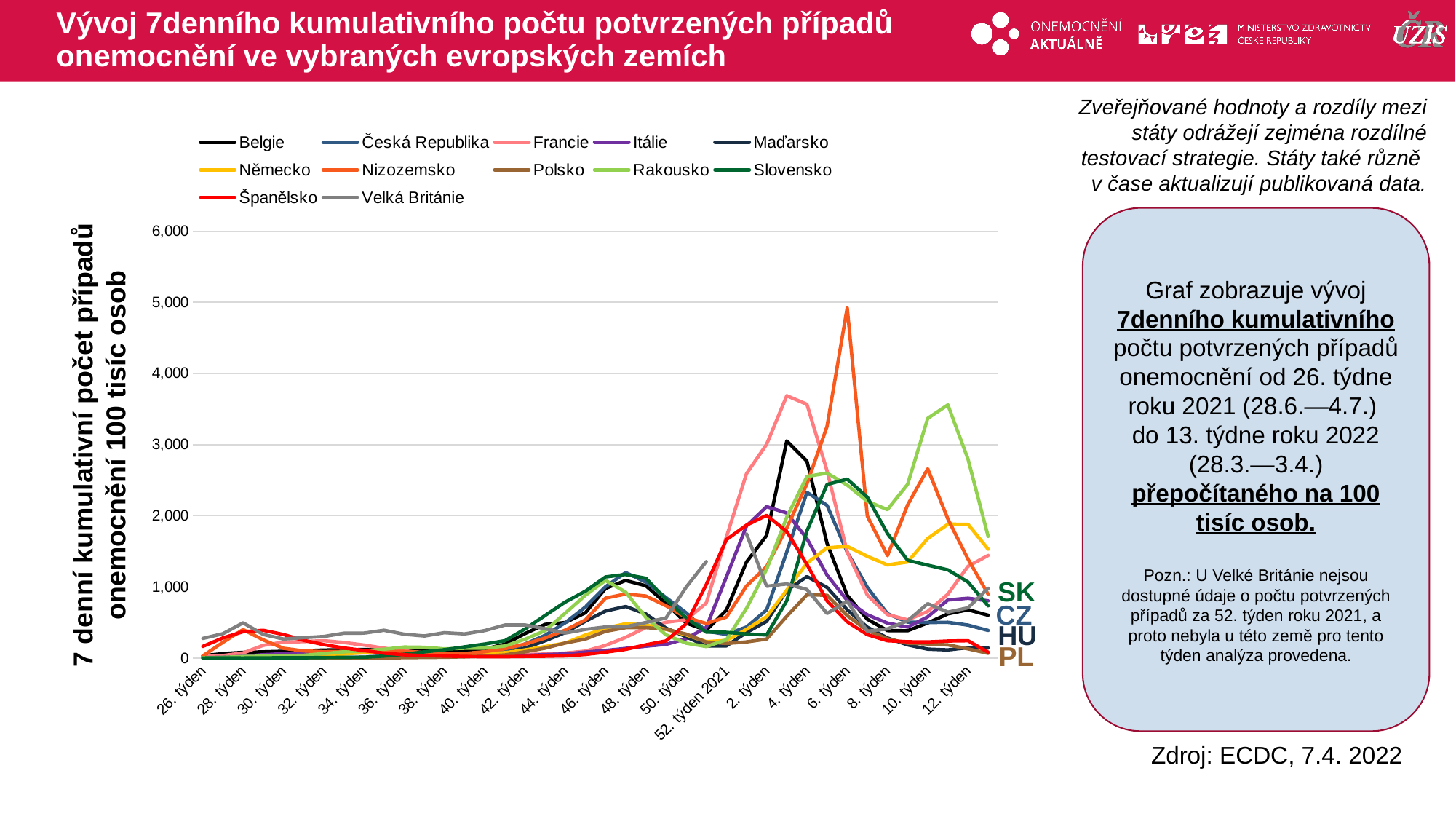

# Vývoj 7denního kumulativního počtu potvrzených případů onemocnění ve vybraných evropských zemích
Zveřejňované hodnoty a rozdíly mezi státy odrážejí zejména rozdílné testovací strategie. Státy také různě
v čase aktualizují publikovaná data.

### Chart

| Category | Belgie | Česká Republika | Francie | Itálie | Maďarsko | Německo | Nizozemsko | Polsko | Rakousko | Slovensko | Španělsko | Velká Británie |
|---|---|---|---|---|---|---|---|---|---|---|---|---|
| 26. týden | 35.322379634869 | 9.510059857270553 | 23.156491357662905 | 8.799243908870952 | 2.2519004504415054 | 5.264125450386032 | 33.39348910259522 | 1.630743847340457 | 7.111509365621908 | 4.19577370158668 | 166.77084430621136 | 278.56506264198623 |
| 27. týden | 65.20320348815008 | 12.736186357524575 | 37.88163721875164 | 13.344737475362786 | 2.835347385328623 | 6.713022473619282 | 224.6549420841547 | 1.4753094580139838 | 12.279430863546201 | 4.287384481097306 | 285.8029349488283 | 345.2872069401609 |
| 28. týden | 82.80364228409955 | 15.064608092490522 | 75.2047497886816 | 27.132119842482805 | 3.3266711199704058 | 10.952699572308445 | 402.7324870164357 | 1.6570886590907066 | 24.63750401075647 | 3.9392635189569267 | 373.15496667900067 | 497.83085810795717 |
| 29. týden | 90.1545158837885 | 12.652026535778818 | 181.43435546909117 | 50.228458418073004 | 4.073892633071451 | 15.194781479334923 | 258.3643854101531 | 1.9442471071684286 | 28.457272074439636 | 5.826445576875827 | 392.6806155265374 | 333.86050159989304 |
| 30. týden | 97.92196791651769 | 11.13714974435519 | 226.51293929300525 | 63.60169954176864 | 3.9305898771342638 | 18.65289586839619 | 140.1458042571672 | 2.360495132822374 | 36.52372345598234 | 7.6586611670883515 | 333.3325305042312 | 270.8071863147888 |
| 31. týden | 106.24485785996715 | 11.249362840016198 | 234.70215841256362 | 68.85978431658178 | 3.7361075655052254 | 24.553093124002466 | 103.60426216502749 | 2.74512938437602 | 41.19732202801822 | 7.731949790696853 | 251.9235468381273 | 290.36790744054247 |
| 32. týden | 115.87823412402236 | 11.99745014442293 | 246.3687876461953 | 74.19667329560926 | 5.046304191216647 | 38.562304093040304 | 92.55735359040325 | 3.427460008707487 | 66.29544512880707 | 10.406984552407136 | 191.68389897080266 | 305.50017416285425 |
| 33. týden | 120.03533973706958 | 12.175120879219527 | 221.9437323255172 | 73.68025425522583 | 6.315557172374586 | 59.69575976137857 | 97.1875191188209 | 3.556549586283711 | 90.60714539295527 | 12.40409954573879 | 144.77966503181082 | 351.36567935789117 |
| 34. týden | 122.5087741832459 | 12.343440522711042 | 185.58615438785876 | 76.51217555135446 | 11.32091771903775 | 79.81438631136922 | 102.42086998282646 | 4.246783654140254 | 106.00979837916006 | 15.042489995644823 | 109.67068076992324 | 353.678349308461 |
| 35. týden | 119.42782952221926 | 16.429867423032803 | 141.557775156277 | 69.06936996608803 | 14.954666173159271 | 89.87730679887052 | 101.4385395791547 | 6.014520522582008 | 127.01852272941751 | 31.33088659263416 | 72.32856397916245 | 393.0216550685681 |
| 36. týden | 119.41915080486424 | 24.38764612365939 | 104.76496391514847 | 58.63871136146034 | 19.62224165225621 | 86.18231878858357 | 96.02710542559464 | 8.56469830000618 | 157.95864404525122 | 56.24901861952449 | 49.031731059687516 | 337.5748787504906 |
| 37. týden | 125.6244337136926 | 28.707850306608258 | 75.8316045807102 | 49.794196952296026 | 26.87950264936088 | 73.91779626826893 | 80.54534847883839 | 11.539027546609372 | 154.45344511622432 | 90.23661781796682 | 37.77099654796162 | 312.8848496212812 |
| 38. týden | 118.43845574374872 | 30.587419658930166 | 58.89018537908434 | 40.580811800000696 | 31.004574838124185 | 64.45968507760274 | 66.70655349377873 | 14.115550135783794 | 132.1527403914858 | 120.21166487384372 | 30.587788791888823 | 359.53789680710935 |
| 39. týden | 115.56580029924218 | 42.126666329403974 | 49.68789761458876 | 36.417602458208286 | 37.01305467634766 | 67.92140667916999 | 66.31017455896381 | 20.80186335799717 | 141.48870292360553 | 160.53873001442136 | 25.684193144287363 | 341.9930480906199 |
| 40. týden | 129.50382037137967 | 56.031739100064065 | 43.35547586478332 | 30.653158754188023 | 46.89070892487517 | 69.7490610155306 | 92.67799065752084 | 30.970960693593558 | 143.6232791944873 | 200.5543185046629 | 21.90667094785849 | 389.10010735696017 |
| 41. týden | 198.4909446263118 | 90.01360490273977 | 48.607984264340445 | 29.481155802148997 | 70.95533601118416 | 78.58192203849447 | 135.17096139412791 | 46.946454538944984 | 172.56363958286335 | 246.3413861040739 | 22.464425903035906 | 466.7670283144708 |
| 42. týden | 347.14869420018675 | 201.44120889412218 | 53.426744798323284 | 39.04329147522275 | 144.56177300720628 | 117.50254257379494 | 200.07944812563028 | 91.5640277191679 | 268.0016681151826 | 411.6438766530478 | 26.212370185175068 | 467.67946035977184 |
| 43. týden | 475.793321553421 | 321.7710518079447 | 59.01199128654014 | 51.60837033442223 | 246.85946892408086 | 164.76664563541536 | 284.12327155087854 | 142.9864657744803 | 388.4254736287707 | 601.7545662934994 | 28.37578334465111 | 414.75840173231023 |
| 44. týden | 501.881545922565 | 500.72288611333954 | 73.21871932199386 | 60.4981552438799 | 362.02370514188715 | 213.89447515845615 | 395.8963865464394 | 214.39934698588218 | 634.7668099004793 | 790.7659265798234 | 33.90896602499072 | 353.8135244262834 |
| 45. týden | 639.5346818902941 | 720.3800208697656 | 100.66366988483814 | 87.21110378735017 | 520.4653736527238 | 326.20744134032185 | 538.6330154355128 | 269.99743770360914 | 885.5458178932317 | 941.9053906164545 | 53.75574651338716 | 405.78394934471146 |
| 46. týden | 980.9467439188228 | 1005.0739956530517 | 181.05408336776577 | 110.03581936118026 | 663.8295450567407 | 422.9107966046655 | 844.2469188000518 | 378.62763447458883 | 1092.9255199153718 | 1141.8550779763473 | 85.89215038915873 | 439.6188690535566 |
| 47. týden | 1091.5569966083572 | 1202.849576755581 | 293.45122719154676 | 137.70615515159514 | 726.9646449582099 | 484.9608637282771 | 902.6352592849611 | 430.01845875580096 | 928.9114200279877 | 1176.4656304754617 | 124.97302599852186 | 442.4266913378889 |
| 48. týden | 1018.1524052197277 | 1069.9986225842508 | 432.75410762199573 | 169.78784969281787 | 622.8449568587052 | 466.8490497357771 | 874.1304437117499 | 431.23558905866247 | 571.718167625803 | 1123.2764118915923 | 189.19301604597624 | 502.5135005046954 |
| 49. týden | 771.30364749133 | 852.9130379367228 | 505.67722480272494 | 195.224840802094 | 423.4698797055251 | 406.65549464857395 | 738.1380013367735 | 408.2049546265942 | 329.2415378655855 | 824.8634587136783 | 243.3987693981997 | 565.4345792614951 |
| 50. týden | 495.6762630137367 | 639.8577736416862 | 541.4242877652086 | 274.36941211124713 | 301.5601780475327 | 328.9837925657539 | 572.6182006292084 | 339.3817684102418 | 211.91848525075204 | 569.3243503467376 | 483.32213386735833 | 998.31232396104 |
| 51. týden | 391.83540986110586 | 380.1779680995001 | 774.8742220316109 | 432.8496968419031 | 173.18138055009015 | 233.1846452362412 | 489.1718179173044 | 227.7061114009333 | 164.4634843654646 | 367.2676150581005 | 1033.0910521865537 | 1356.8202451421332 |
| 52. týden 2021 | 675.6988971085985 | 335.5358582090285 | 1701.8825370376112 | 1141.425244118658 | 173.60105290676333 | 251.01750146161245 | 578.5121830512388 | 208.07659216582223 | 259.8790436738799 | 364.04291561932644 | 1665.3802386658804 | None |
| 1. týden 2022 | 1352.5347061907025 | 439.2394607824114 | 2592.5020799101417 | 1859.2141765477077 | 361.6449764297674 | 406.5689215484306 | 1015.6894250408659 | 229.573958554026 | 701.9497893734952 | 340.8470662472359 | 1869.9368684771982 | 1745.714651232842 |
| 2. týden | 1725.3116527402183 | 679.5438051404632 | 3004.604144466797 | 2129.3499585389286 | 518.1213500020369 | 584.4069029013303 | 1288.185581170507 | 270.0422238835846 | 1249.1203298841579 | 327.19706010015256 | 2007.1467001590067 | 1011.2685651453633 |
| 3. týden | 3052.027174799782 | 1493.098099774087 | 3687.1405760195426 | 2040.1285092015144 | 953.5160661837635 | 957.1858625021255 | 1829.3404857710018 | 589.7075351799396 | 1981.9990059615347 | 809.4178812881868 | 1780.8334016794427 | 1043.8163826453779 |
| 4. týden | 2767.0528117308486 | 2329.020204809472 | 3567.05777652288 | 1679.7149661993678 | 1146.6165298091228 | 1335.3576047993529 | 2447.9731105722017 | 892.543780730235 | 2552.6498854518964 | 1789.011946595313 | 1317.6643909841953 | 964.8226885205455 |
| 5. týden | 1613.260732969753 | 2147.4033094821284 | 2631.1606011483977 | 1167.3937444350818 | 994.5211262040758 | 1550.4761274015032 | 3257.913145332911 | 884.6218958369349 | 2600.385751635984 | 2441.262374555069 | 806.4207060273493 | 629.2225419260689 |
| 6. týden | 882.712342177525 | 1491.0315085956634 | 1491.2489288507334 | 811.4133570912918 | 680.8109216352973 | 1571.7827292701284 | 4920.912349415499 | 599.2944121758554 | 2431.9452146395083 | 2515.375495179166 | 512.7901873325652 | 800.3307323730581 |
| 7. týden | 548.0610009685449 | 996.4709916523743 | 887.4941815397622 | 610.8164169210534 | 436.18288133938125 | 1431.478996446066 | 1996.5779285294311 | 391.1545924618325 | 2203.174811460742 | 2262.419810794425 | 331.9930735285399 | 378.67105315801183 |
| 8. týden | 388.78050135214414 | 626.1023183319074 | 614.1676669605456 | 493.9229551080282 | 285.1622484038632 | 1311.158018500936 | 1441.342954809642 | 273.0508013854631 | 2087.8739889972703 | 1752.2943461674538 | 246.88685057622214 | 412.79689322912685 |
| 9. týden | 386.7843963604931 | 507.1938412964577 | 539.4724223701244 | 438.5437197676892 | 187.86991303365178 | 1352.5495796028295 | 2153.118884670102 | 211.5093211368798 | 2442.797849785149 | 1375.5908208197588 | 231.87817178235707 | 526.8891005554918 |
| 10. týden | 496.24037964181196 | 503.3879471352885 | 658.4485706344138 | 581.9690481230112 | 128.2559665637821 | 1681.8351756149164 | 2660.776896967615 | 201.9066372539138 | 3369.9454357366717 | 1307.3224679284403 | 229.29010428200735 | 767.0570832621277 |
| 11. týden | 623.7567737388956 | 505.13660120933923 | 900.0297919424384 | 819.1210789375342 | 117.71297809126052 | 1882.6811607350926 | 1957.1583306932007 | 187.9096387710061 | 3558.720620366284 | 1241.2161294335724 | 242.41424739398502 | 648.1397119474072 |
| 12. týden | 681.2966698025765 | 465.7965600888503 | 1291.8051243329344 | 843.3391199092819 | 149.97656999940426 | 1882.054708163222 | 1392.4791980047778 | 132.4906927731808 | 2796.0477533921785 | 1070.2337705549396 | 246.47275977616616 | 709.1418917490328 |
| 13. týden | 604.5854871016902 | 391.0158829220926 | 1444.1694601811735 | 806.6398343381372 | 143.84525922752036 | 1531.7378608371323 | 899.2803998946437 | 69.5871857571096 | 1711.896465411326 | 736.2575127710007 | 85.65763978300458 | 982.3087654466774 |
Graf zobrazuje vývoj 7denního kumulativního počtu potvrzených případů onemocnění od 26. týdne roku 2021 (28.6.—4.7.)
do 13. týdne roku 2022 (28.3.—3.4.) přepočítaného na 100 tisíc osob.

Pozn.: U Velké Británie nejsou dostupné údaje o počtu potvrzených případů za 52. týden roku 2021, a proto nebyla u této země pro tento týden analýza provedena.
7 denní kumulativní počet případů onemocnění 100 tisíc osob
SK
CZ
HU
PL
Zdroj: ECDC, 7.4. 2022